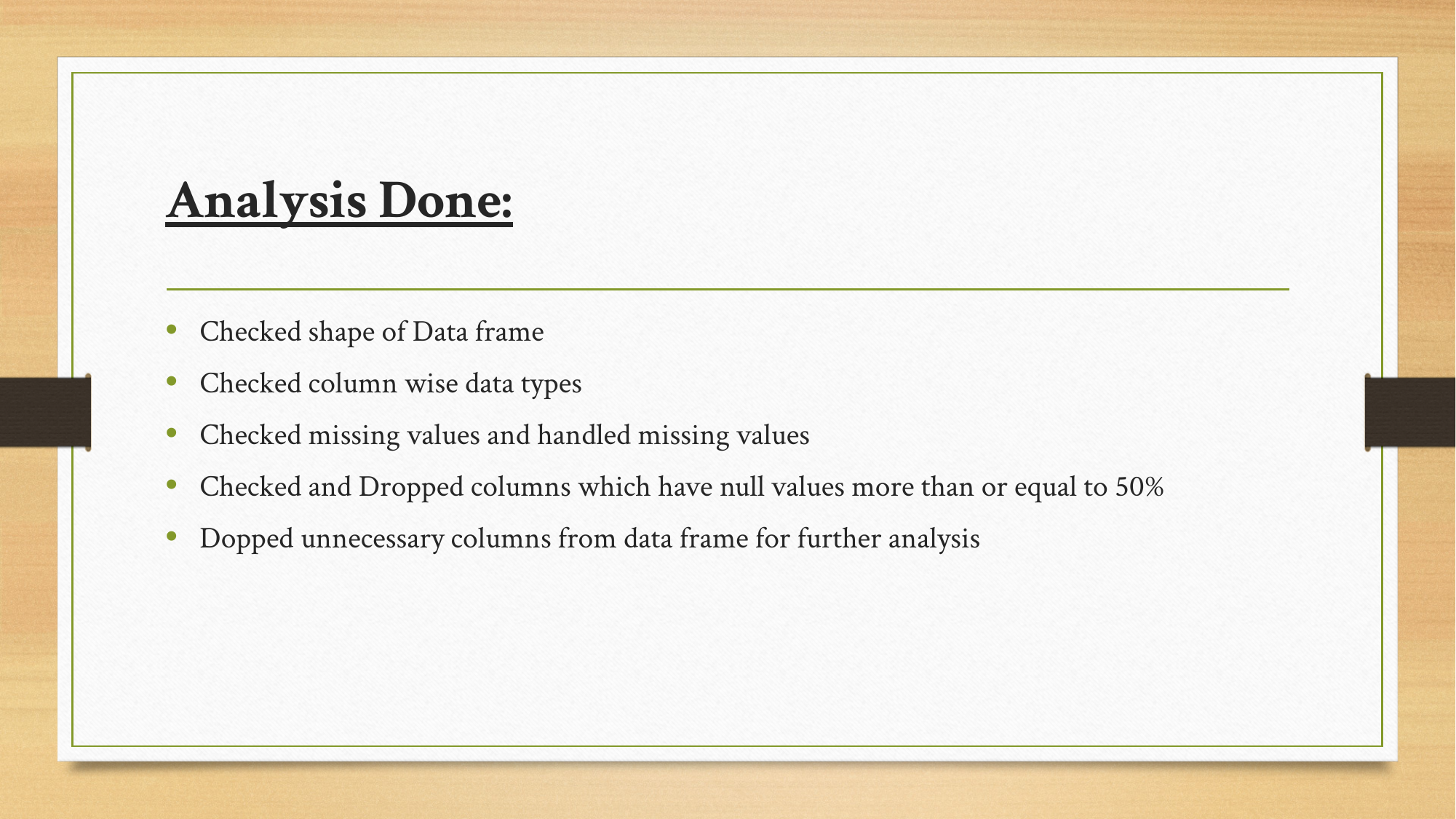

# Analysis Done:
Checked shape of Data frame
Checked column wise data types
Checked missing values and handled missing values
Checked and Dropped columns which have null values more than or equal to 50%
Dopped unnecessary columns from data frame for further analysis